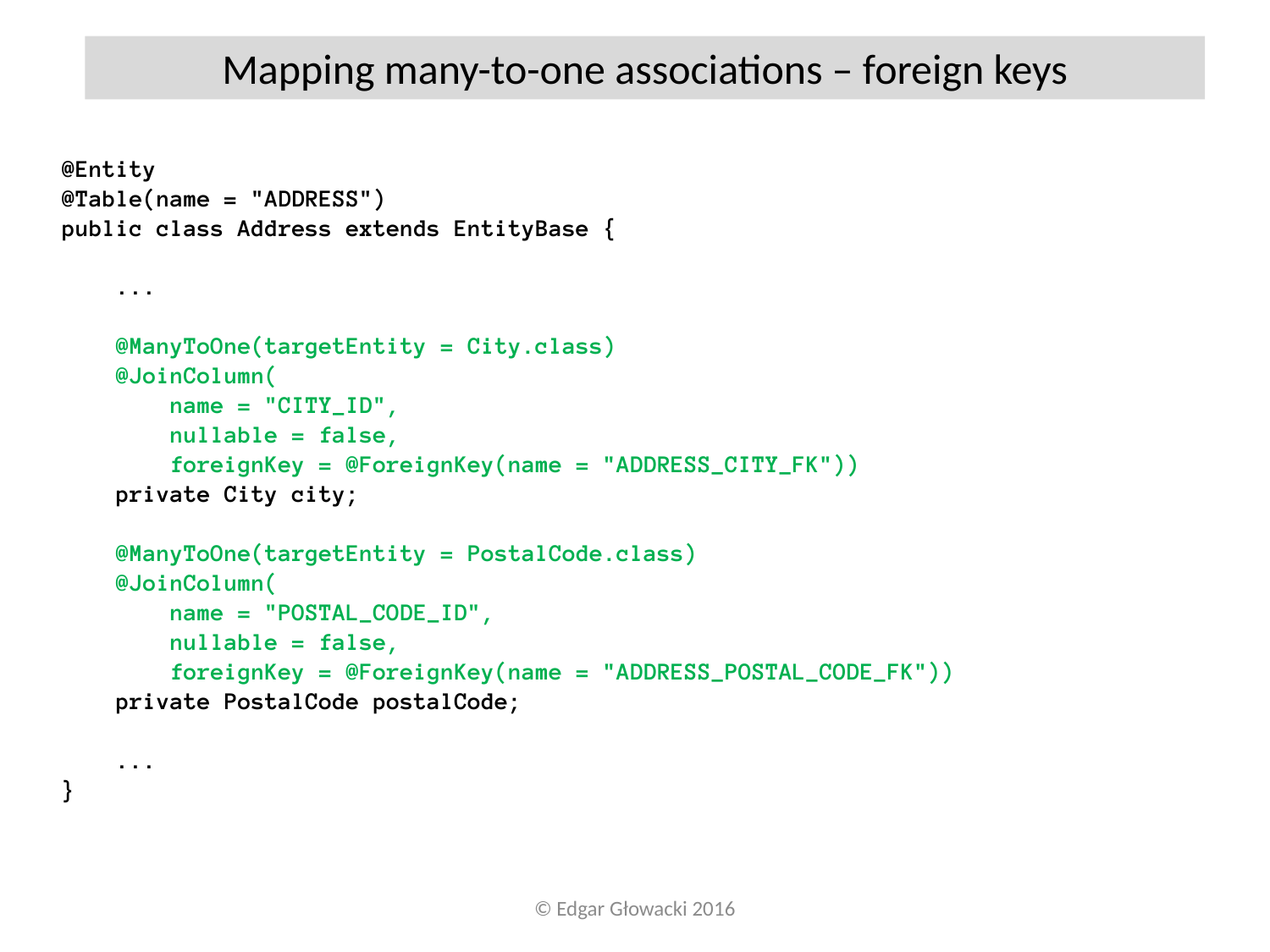

Mapping many-to-one associations – foreign keys
@Entity
@Table(name = "ADDRESS")
public class Address extends EntityBase {

    ...

    @ManyToOne(targetEntity = City.class)
    @JoinColumn(
        name = "CITY_ID",
        nullable = false,
        foreignKey = @ForeignKey(name = "ADDRESS_CITY_FK"))
    private City city;

    @ManyToOne(targetEntity = PostalCode.class)
    @JoinColumn(
        name = "POSTAL_CODE_ID",
        nullable = false,
        foreignKey = @ForeignKey(name = "ADDRESS_POSTAL_CODE_FK"))
    private PostalCode postalCode;

    ...
}
© Edgar Głowacki 2016